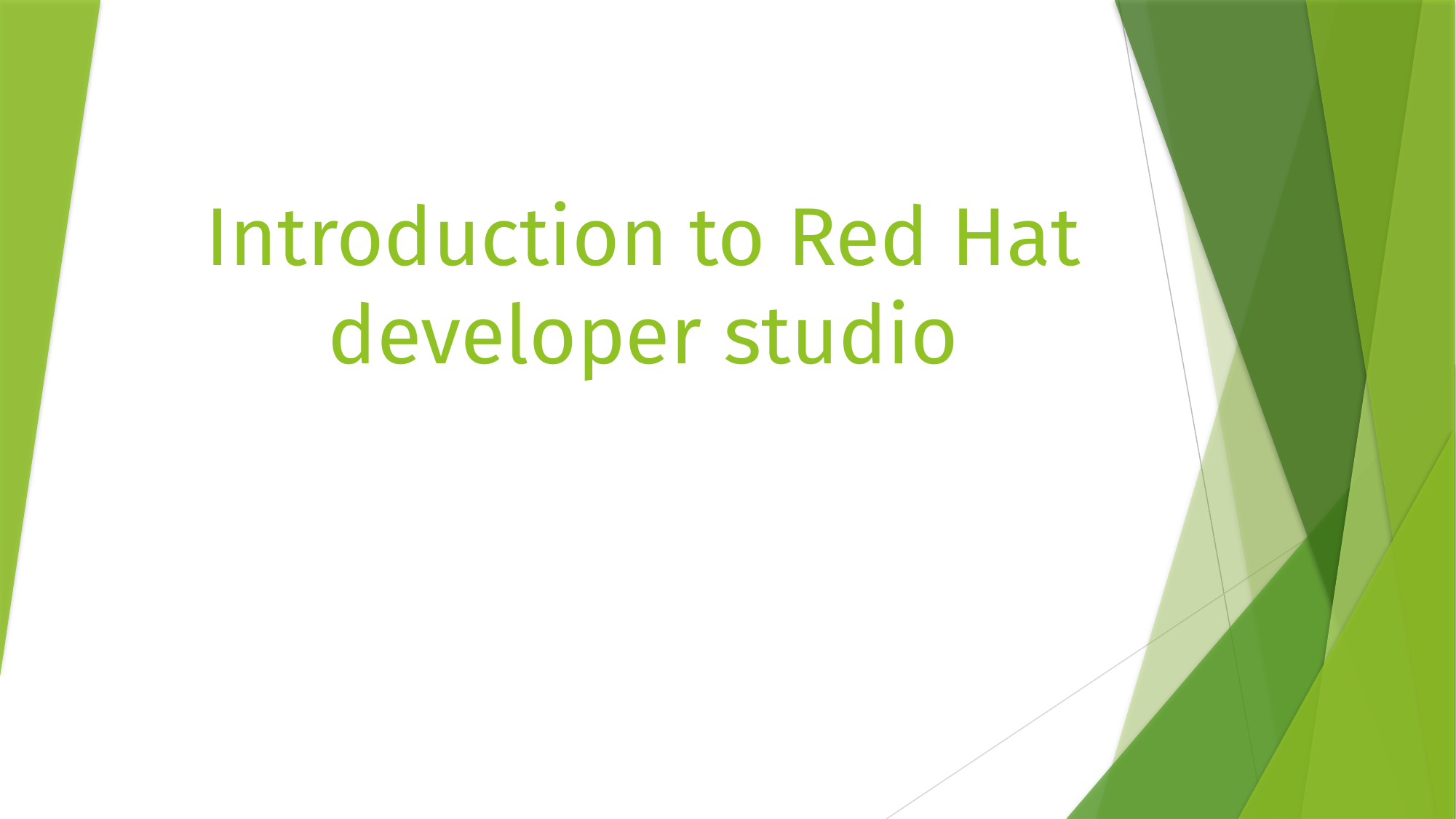

# Introduction to Red Hat developer studio